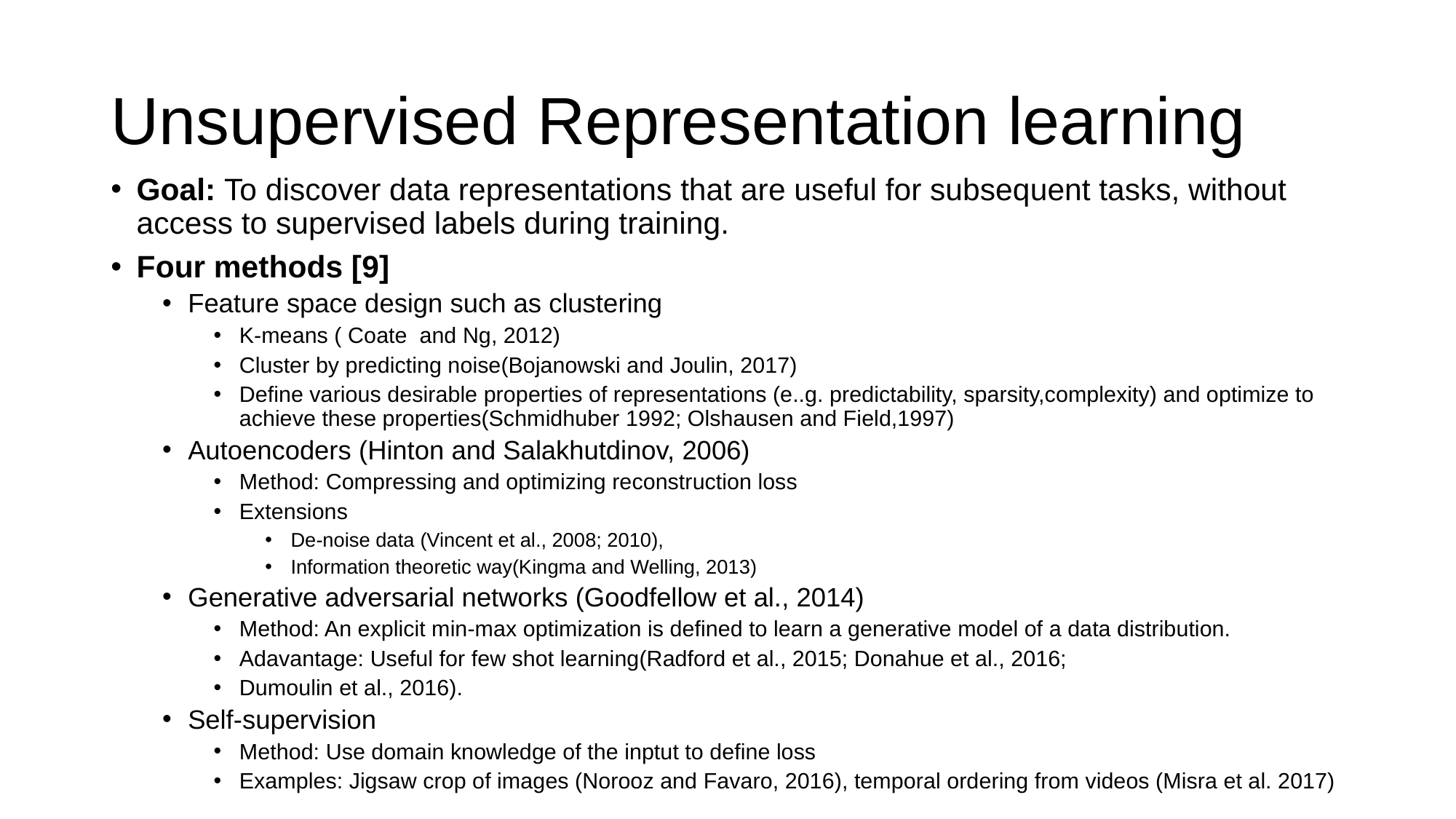

# Unsupervised Representation learning
Goal: To discover data representations that are useful for subsequent tasks, without access to supervised labels during training.
Four methods [9]
Feature space design such as clustering
K-means ( Coate  and Ng, 2012)
Cluster by predicting noise(Bojanowski and Joulin, 2017)
Define various desirable properties of representations (e..g. predictability, sparsity,complexity) and optimize to achieve these properties(Schmidhuber 1992; Olshausen and Field,1997)
Autoencoders (Hinton and Salakhutdinov, 2006)
Method: Compressing and optimizing reconstruction loss
Extensions
De-noise data (Vincent et al., 2008; 2010),
Information theoretic way(Kingma and Welling, 2013)
Generative adversarial networks (Goodfellow et al., 2014)
Method: An explicit min-max optimization is defined to learn a generative model of a data distribution.
Adavantage: Useful for few shot learning(Radford et al., 2015; Donahue et al., 2016;
Dumoulin et al., 2016).
Self-supervision
Method: Use domain knowledge of the inptut to define loss
Examples: Jigsaw crop of images (Norooz and Favaro, 2016), temporal ordering from videos (Misra et al. 2017)